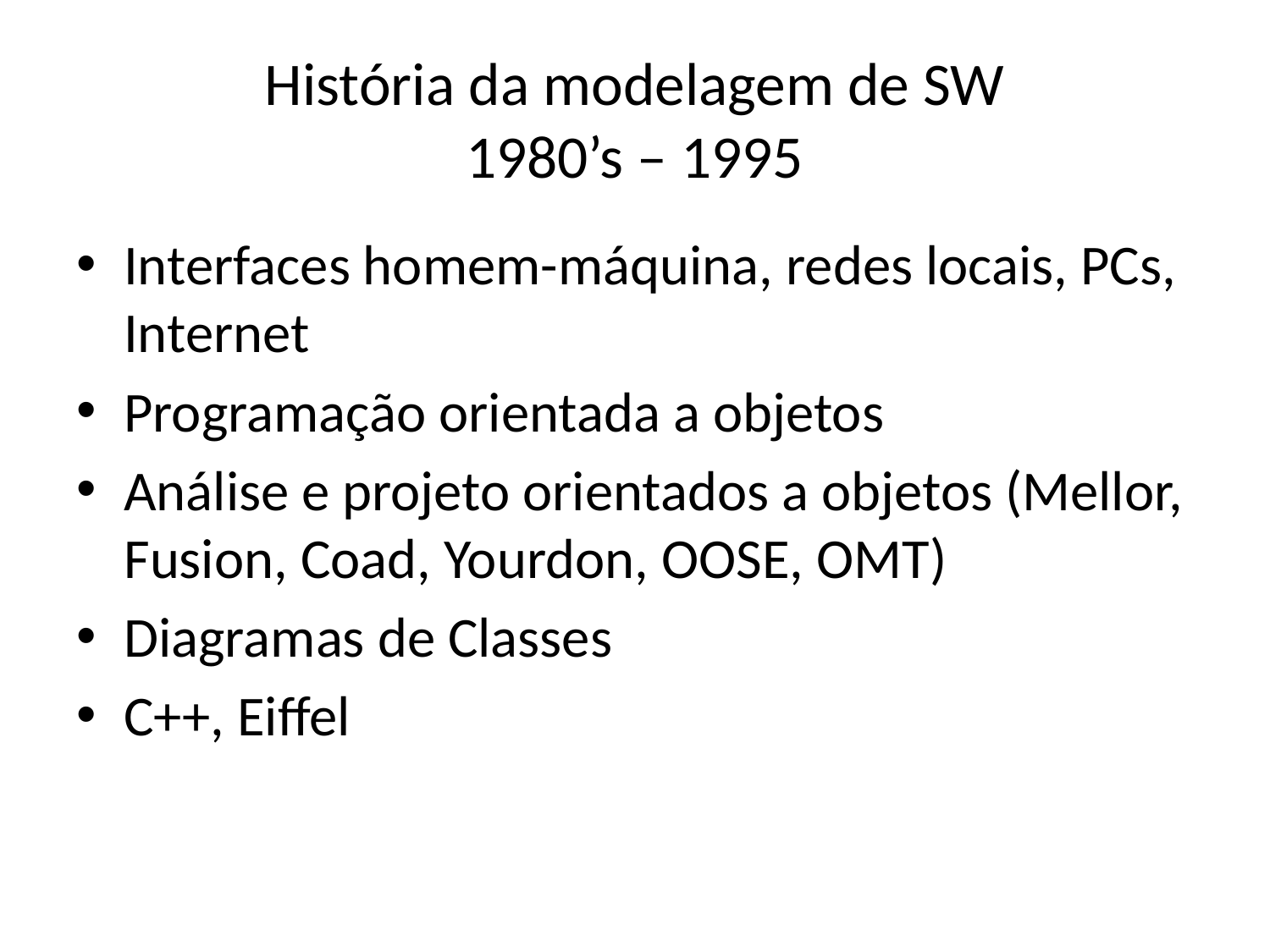

# História da modelagem de SW 1980’s – 1995
Interfaces homem-máquina, redes locais, PCs, Internet
Programação orientada a objetos
Análise e projeto orientados a objetos (Mellor, Fusion, Coad, Yourdon, OOSE, OMT)
Diagramas de Classes
C++, Eiffel